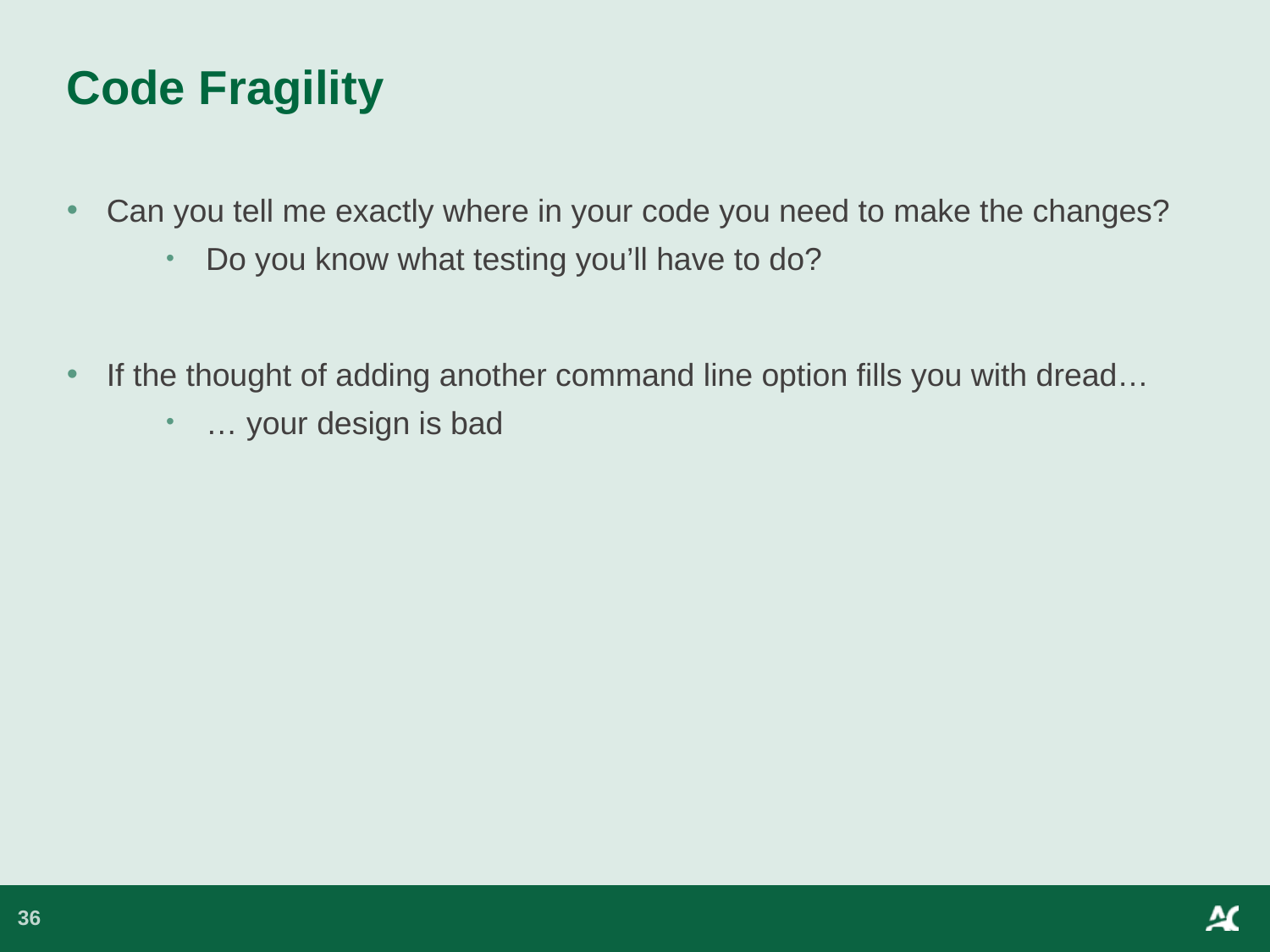

# Code Fragility
Can you tell me exactly where in your code you need to make the changes?
Do you know what testing you’ll have to do?

If the thought of adding another command line option fills you with dread…
… your design is bad
36